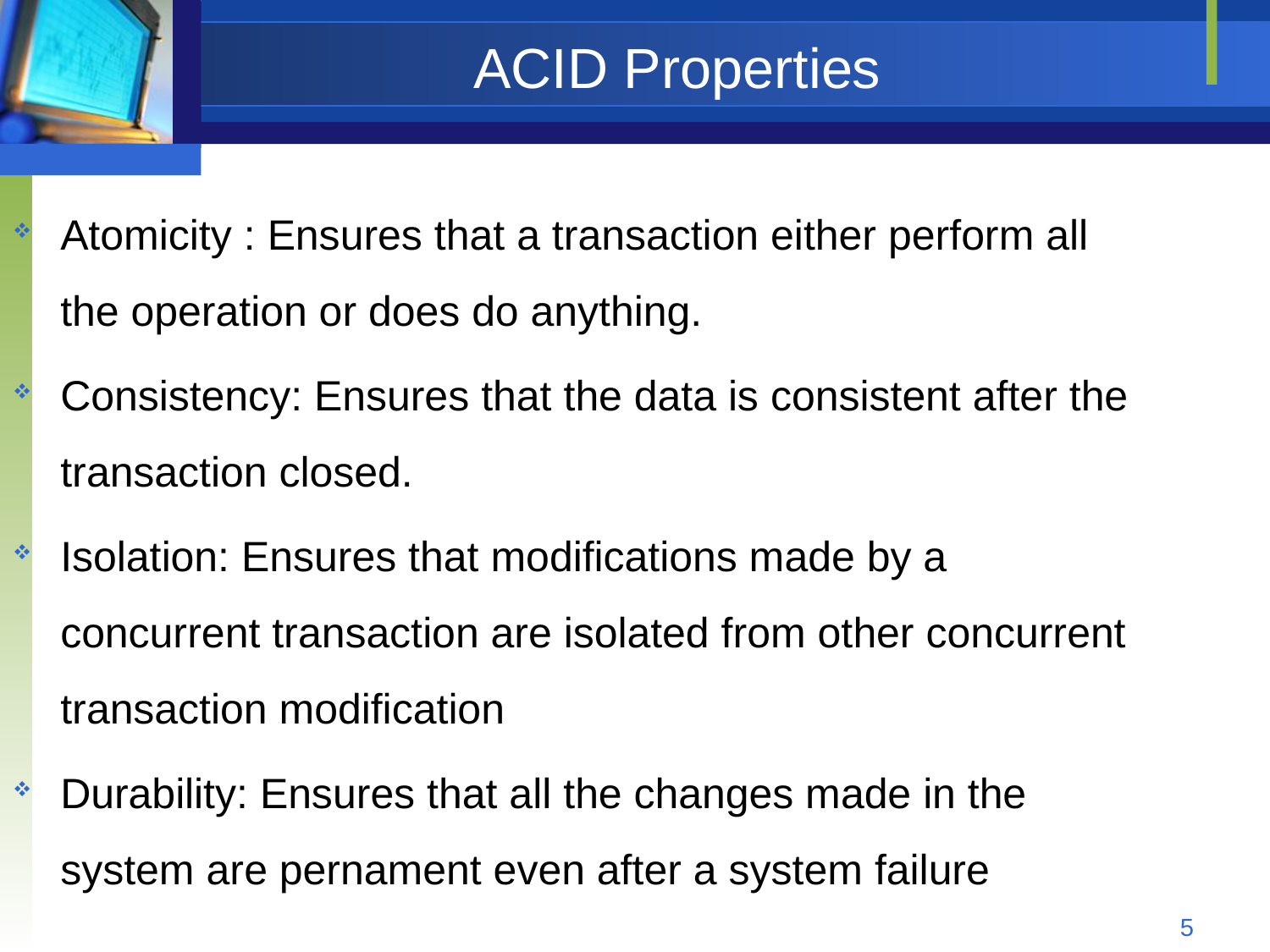

# ACID Properties
Atomicity : Ensures that a transaction either perform all the operation or does do anything.
Consistency: Ensures that the data is consistent after the transaction closed.
Isolation: Ensures that modifications made by a concurrent transaction are isolated from other concurrent transaction modification
Durability: Ensures that all the changes made in the system are pernament even after a system failure

5